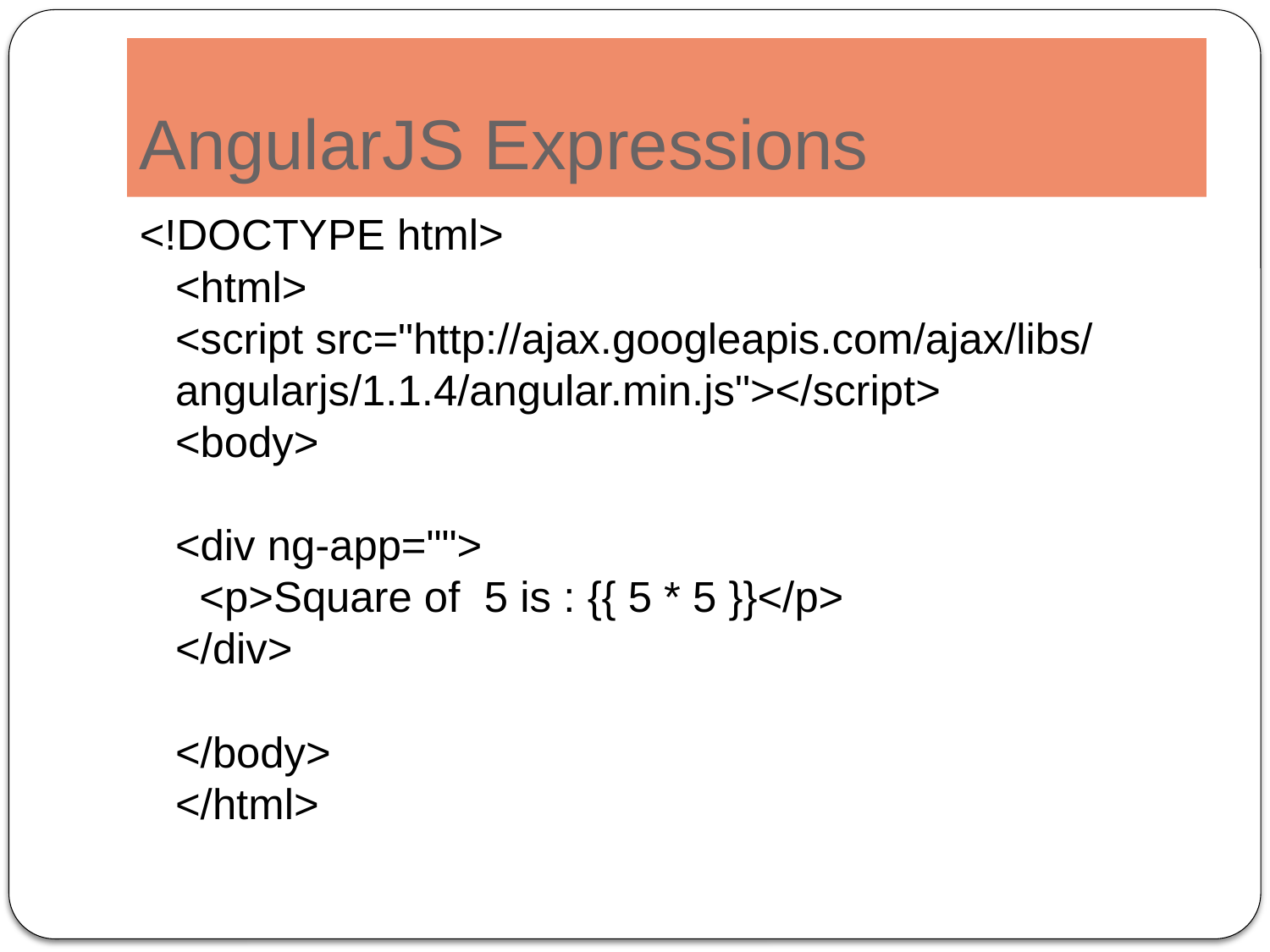

# AngularJS Expressions
<!DOCTYPE html>
<html>
<script src="http://ajax.googleapis.com/ajax/libs/angularjs/1.1.4/angular.min.js"></script>
<body>
<div ng-app="">
  <p>Square of  5 is : {{ 5 * 5 }}</p>
</div>
</body>
</html>